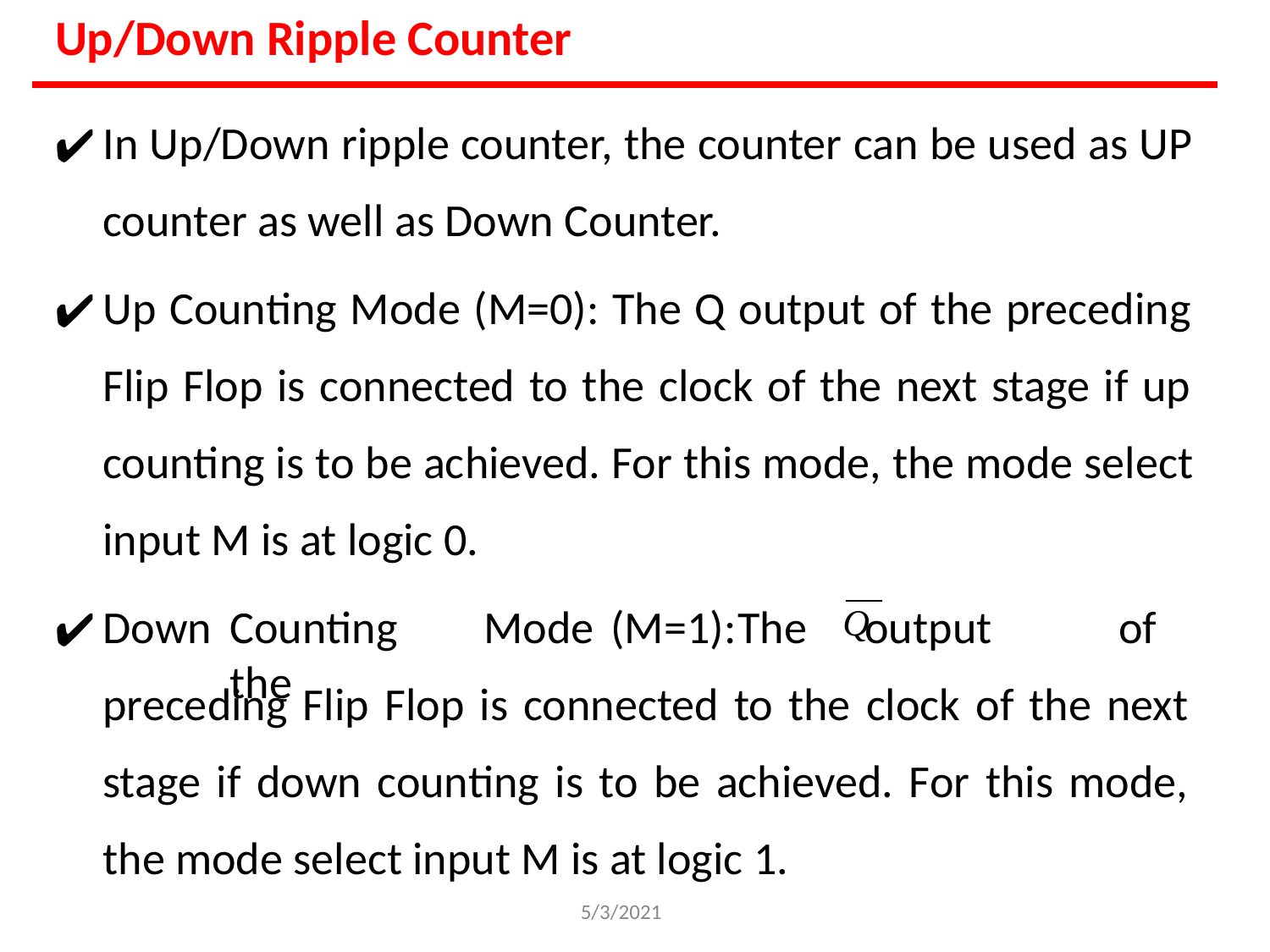

# Up/Down Ripple Counter

In Up/Down ripple counter, the counter can be used as UP  counter as well as Down Counter.
Up Counting Mode (M=0): The Q output of the preceding  Flip Flop is connected to the clock of the next stage if up  counting is to be achieved. For this mode, the mode select  input M is at logic 0.
Down	Counting	Mode	(M=1):	The	output	of	the
Q

preceding Flip Flop is connected to the clock of the next  stage if down counting is to be achieved. For this mode,  the mode select input M is at logic 1.
5/3/2021